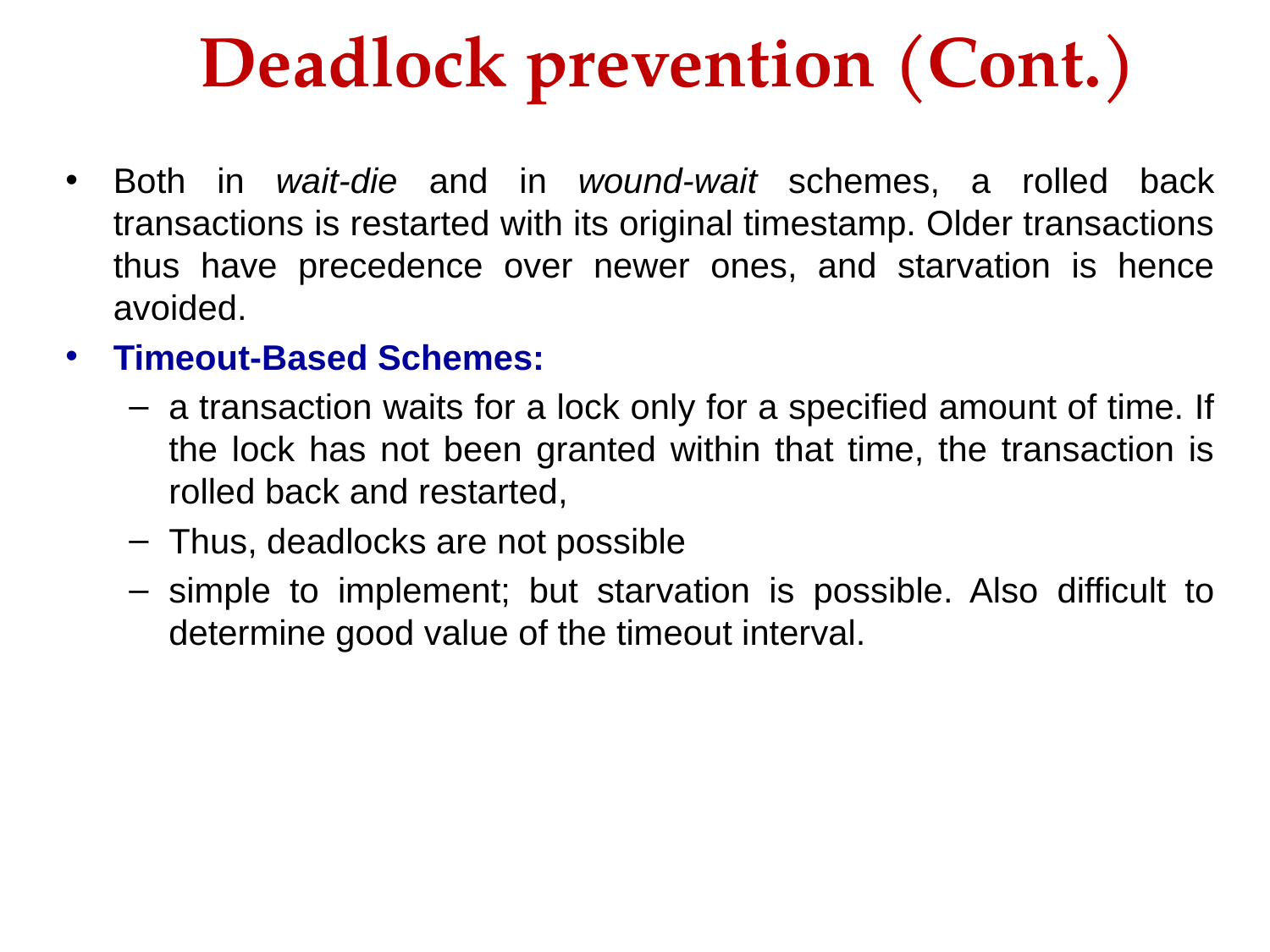

# Deadlock prevention (Cont.)
Both in wait-die and in wound-wait schemes, a rolled back transactions is restarted with its original timestamp. Older transactions thus have precedence over newer ones, and starvation is hence avoided.
Timeout-Based Schemes:
a transaction waits for a lock only for a specified amount of time. If the lock has not been granted within that time, the transaction is rolled back and restarted,
Thus, deadlocks are not possible
simple to implement; but starvation is possible. Also difficult to determine good value of the timeout interval.